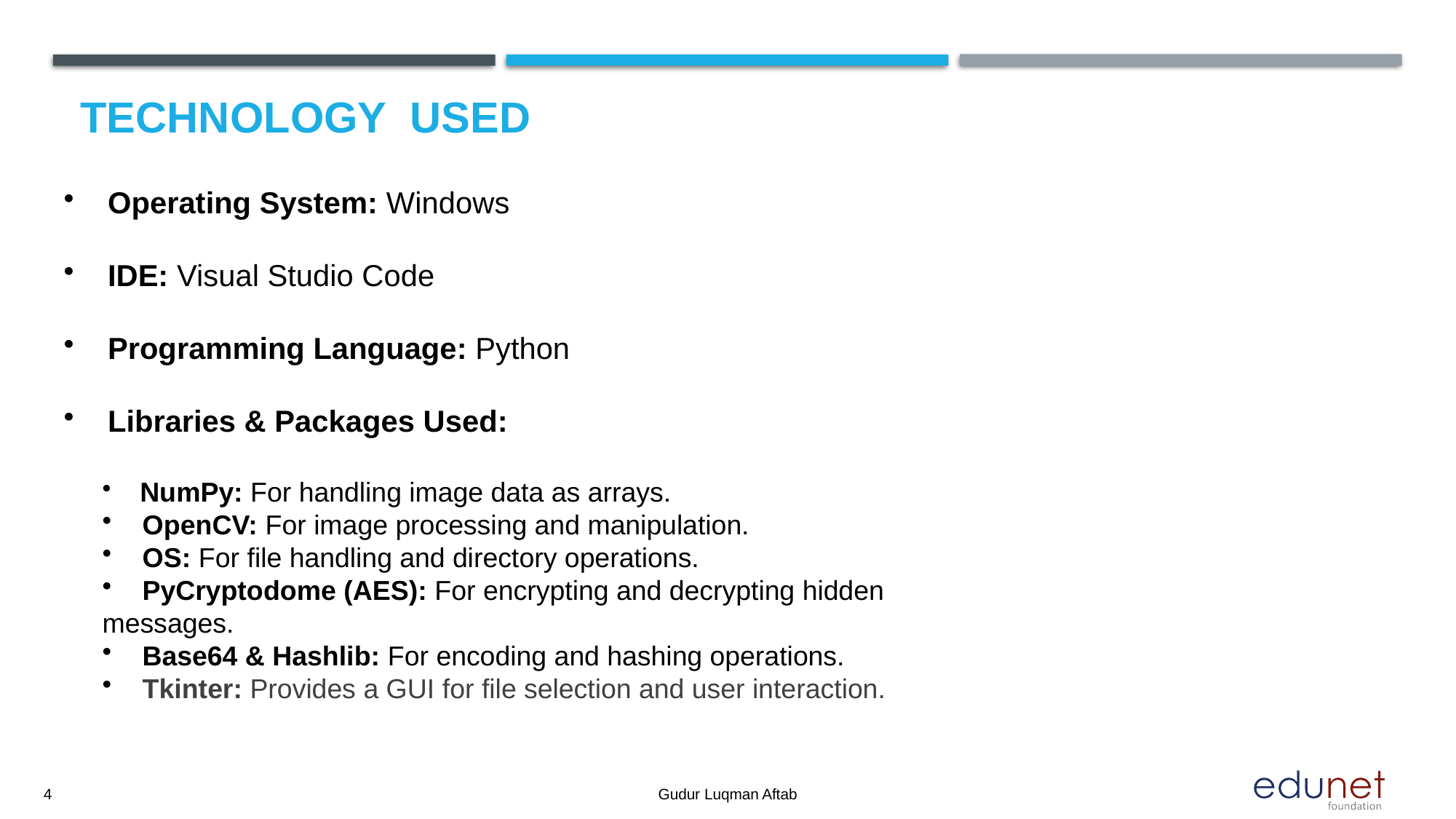

# Technology  used
    Operating System: Windows

    IDE: Visual Studio Code

    Programming Language: Python

    Libraries & Packages Used:

    NumPy: For handling image data as arrays.
    OpenCV: For image processing and manipulation.
    OS: For file handling and directory operations.
    PyCryptodome (AES): For encrypting and decrypting hidden messages.
    Base64 & Hashlib: For encoding and hashing operations.
    Tkinter: Provides a GUI for file selection and user interaction.

Gudur Luqman Aftab
4